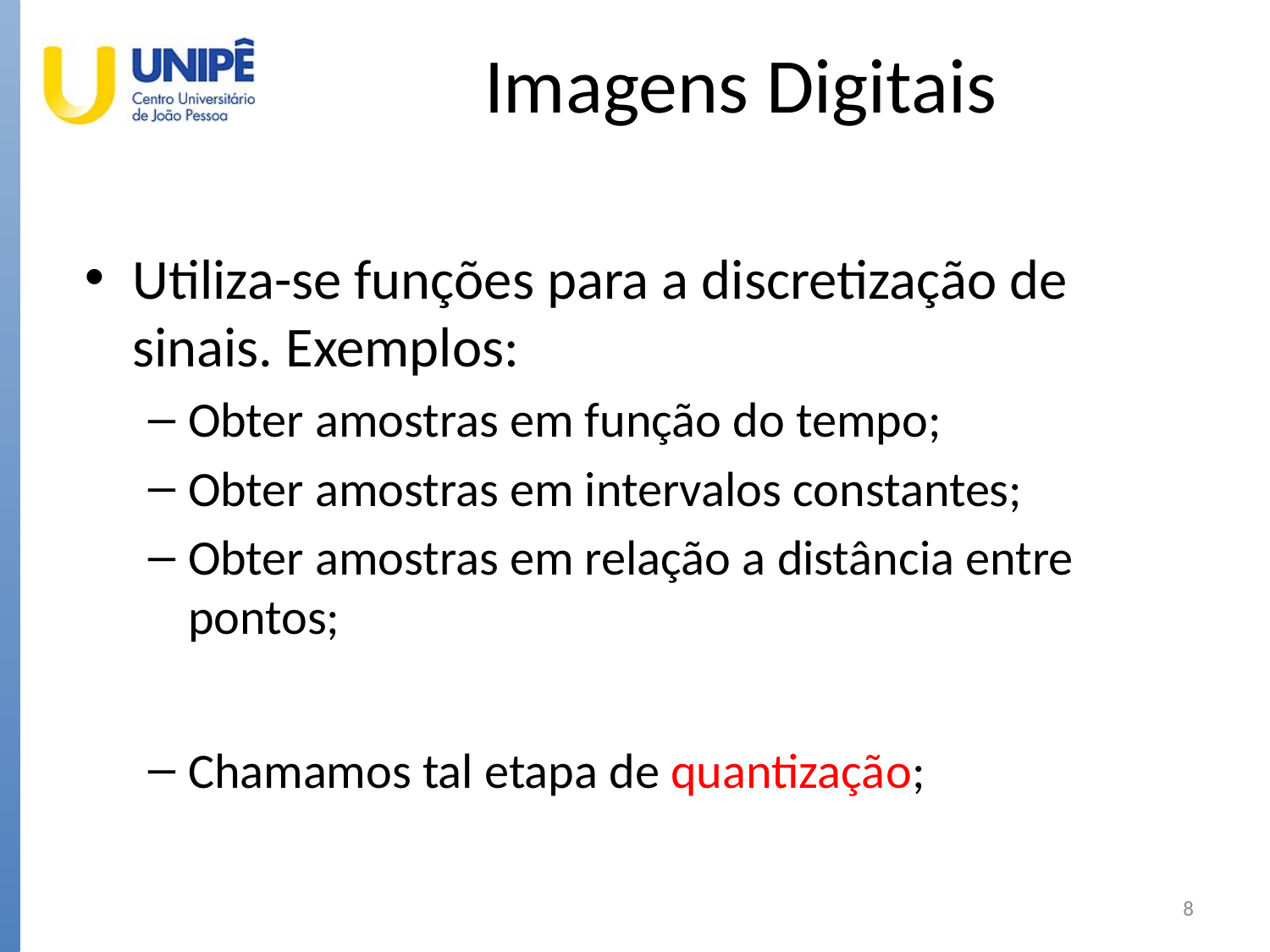

# Imagens Digitais
Utiliza-se funções para a discretização de sinais. Exemplos:
Obter amostras em função do tempo;
Obter amostras em intervalos constantes;
Obter amostras em relação a distância entre pontos;

Chamamos tal etapa de quantização;

8